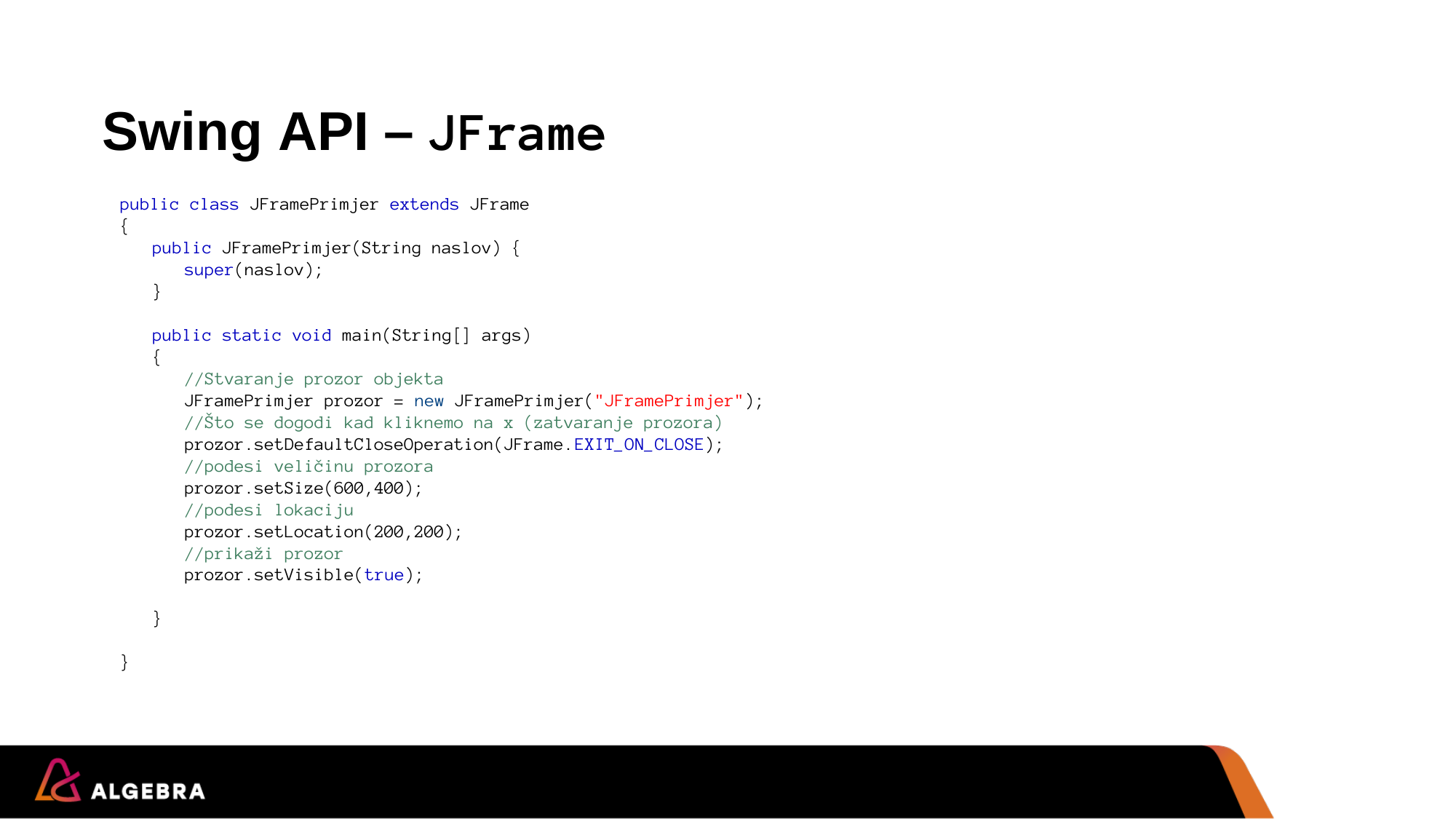

# Swing API – JFrame
public class JFramePrimjer extends JFrame
{
	public JFramePrimjer(String naslov) {
		super(naslov);
	}

	public static void main(String[] args)
	{
		//Stvaranje prozor objekta
		JFramePrimjer prozor = new JFramePrimjer("JFramePrimjer");
		//Što se dogodi kad kliknemo na x (zatvaranje prozora)
		prozor.setDefaultCloseOperation(JFrame.EXIT_ON_CLOSE);
		//podesi veličinu prozora
		prozor.setSize(600,400);
		//podesi lokaciju
		prozor.setLocation(200,200);
		//prikaži prozor
		prozor.setVisible(true);

	}

}